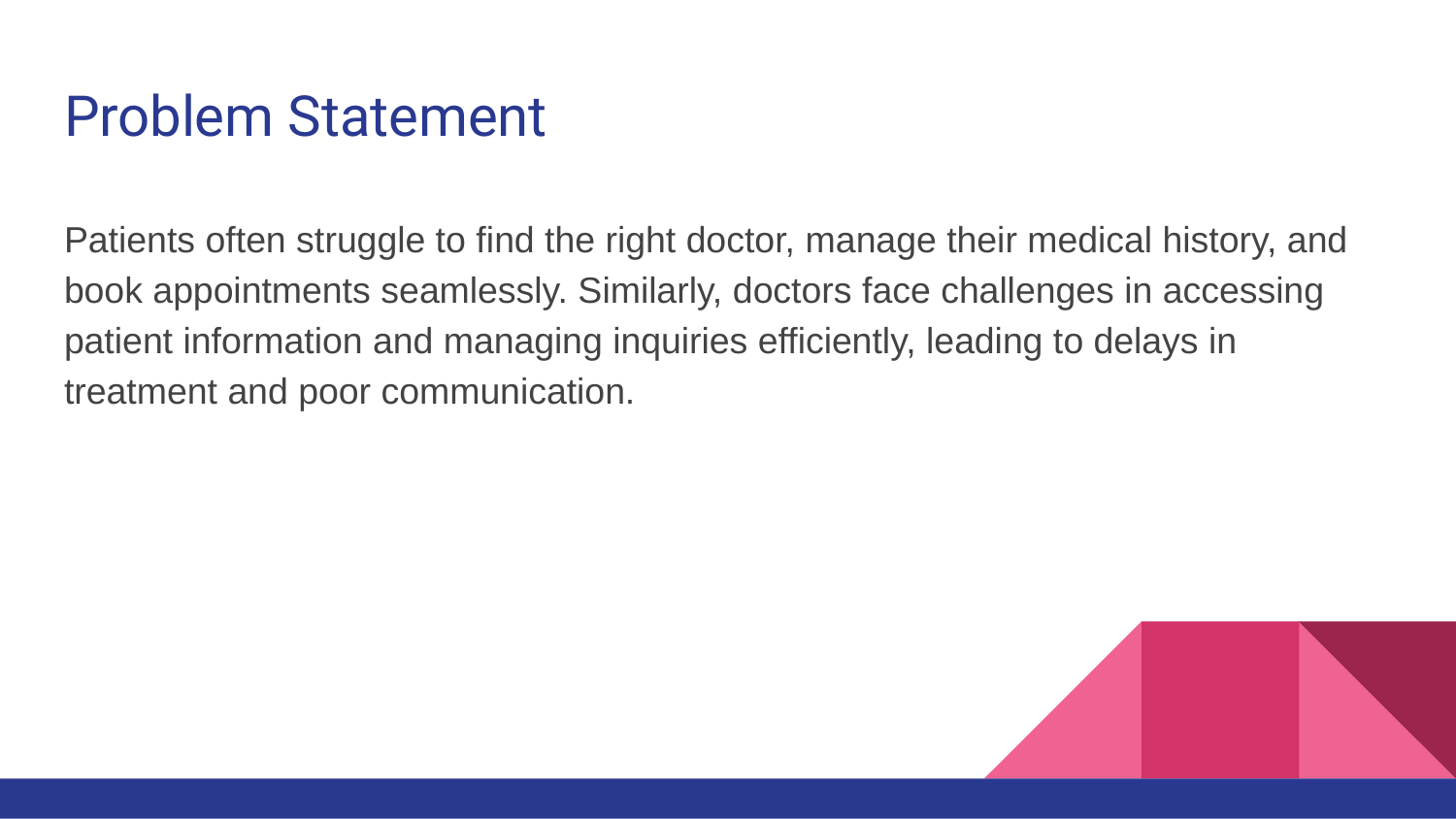

# Problem Statement
Patients often struggle to find the right doctor, manage their medical history, and book appointments seamlessly. Similarly, doctors face challenges in accessing patient information and managing inquiries efficiently, leading to delays in treatment and poor communication.